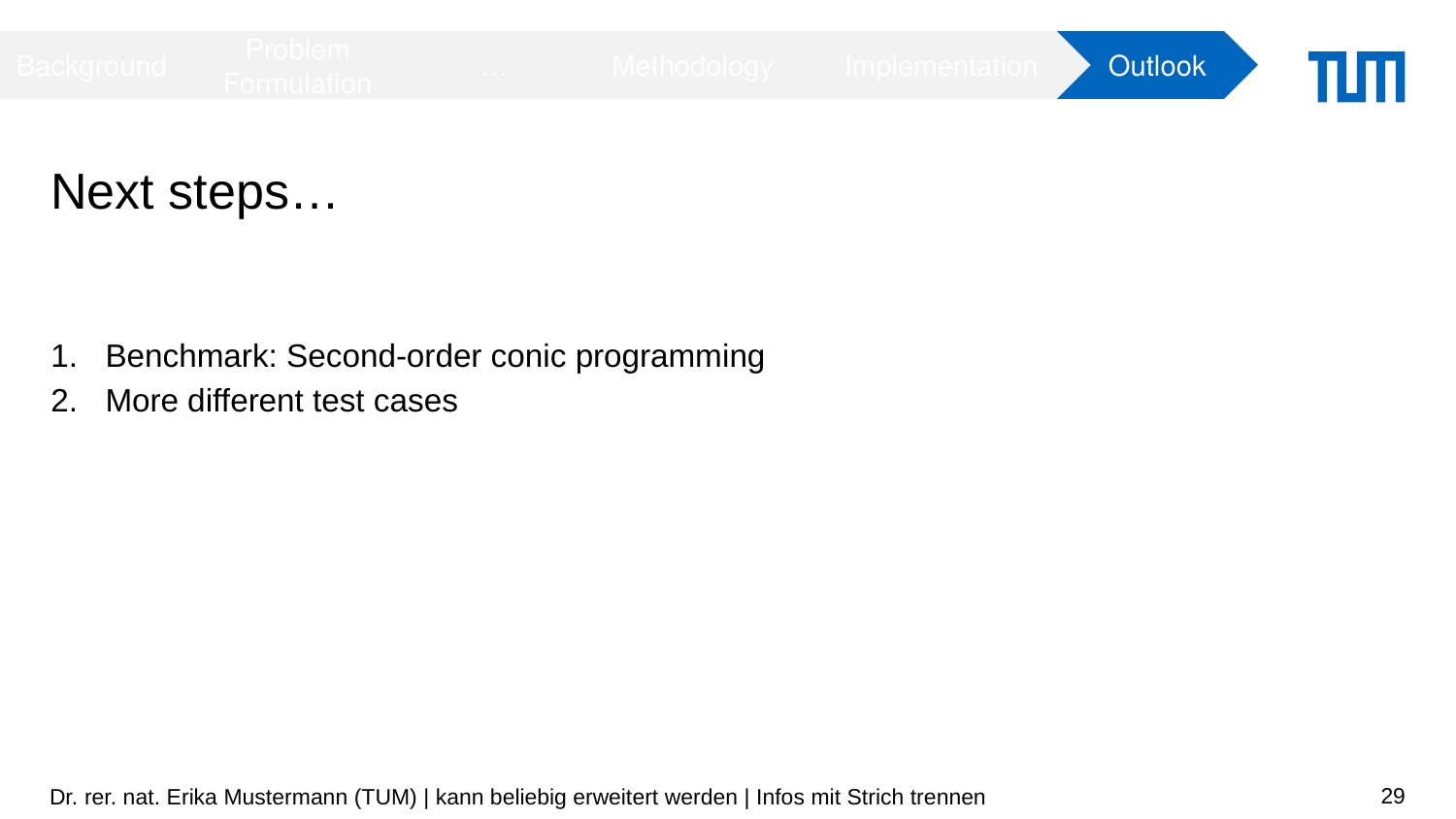

Background
Problem Formulation
…
Implementation
Outlook
Methodology
# Next steps…
Benchmark: Second-order conic programming
More different test cases
Dr. rer. nat. Erika Mustermann (TUM) | kann beliebig erweitert werden | Infos mit Strich trennen
29